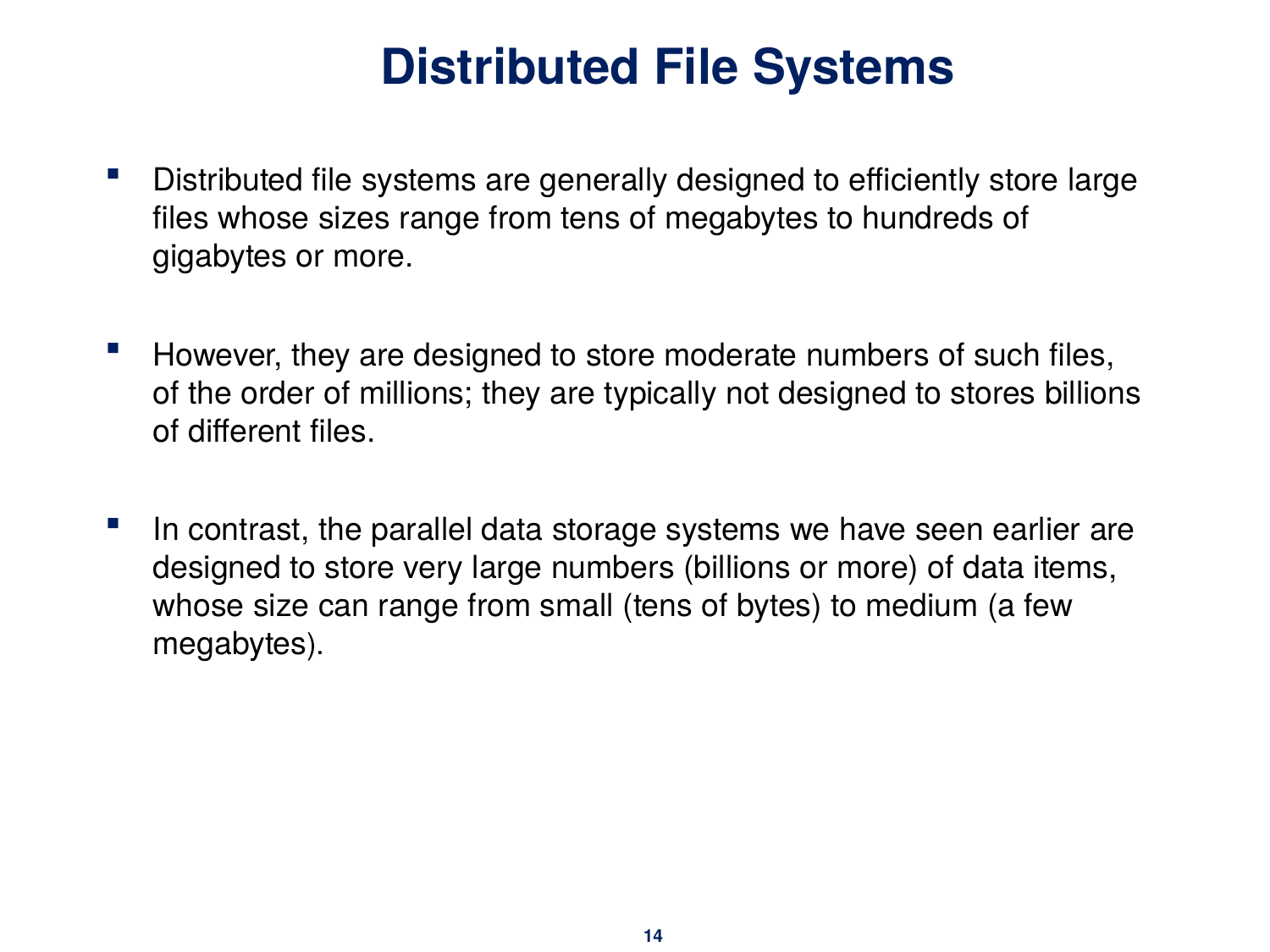

# Distributed File Systems
Distributed file systems are generally designed to efficiently store large files whose sizes range from tens of megabytes to hundreds of gigabytes or more.

However, they are designed to store moderate numbers of such files, of the order of millions; they are typically not designed to stores billions of different files.

In contrast, the parallel data storage systems we have seen earlier are designed to store very large numbers (billions or more) of data items, whose size can range from small (tens of bytes) to medium (a few megabytes).